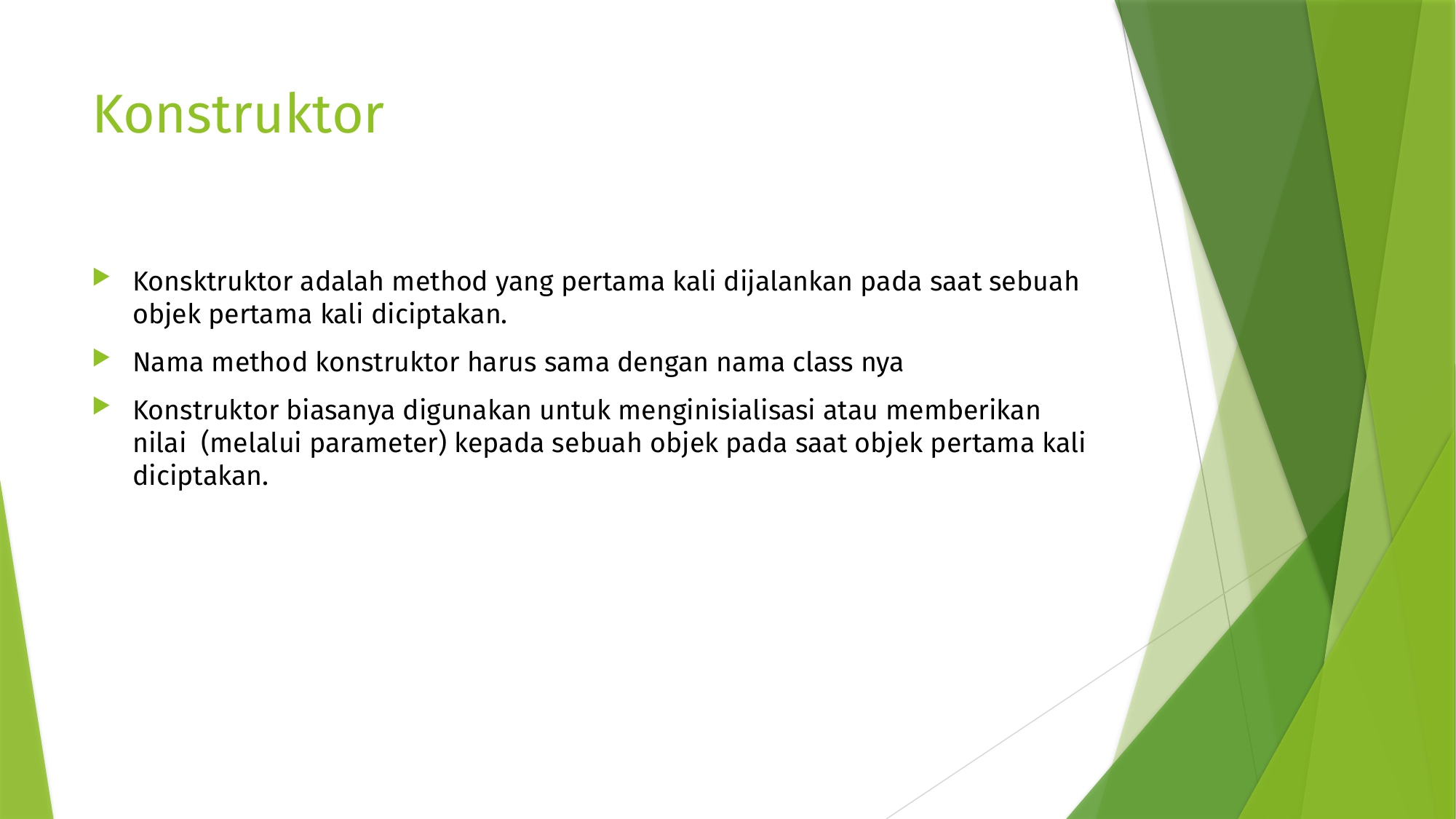

# Konstruktor
Konsktruktor adalah method yang pertama kali dijalankan pada saat sebuah objek pertama kali diciptakan.
Nama method konstruktor harus sama dengan nama class nya
Konstruktor biasanya digunakan untuk menginisialisasi atau memberikan nilai  (melalui parameter) kepada sebuah objek pada saat objek pertama kali diciptakan.